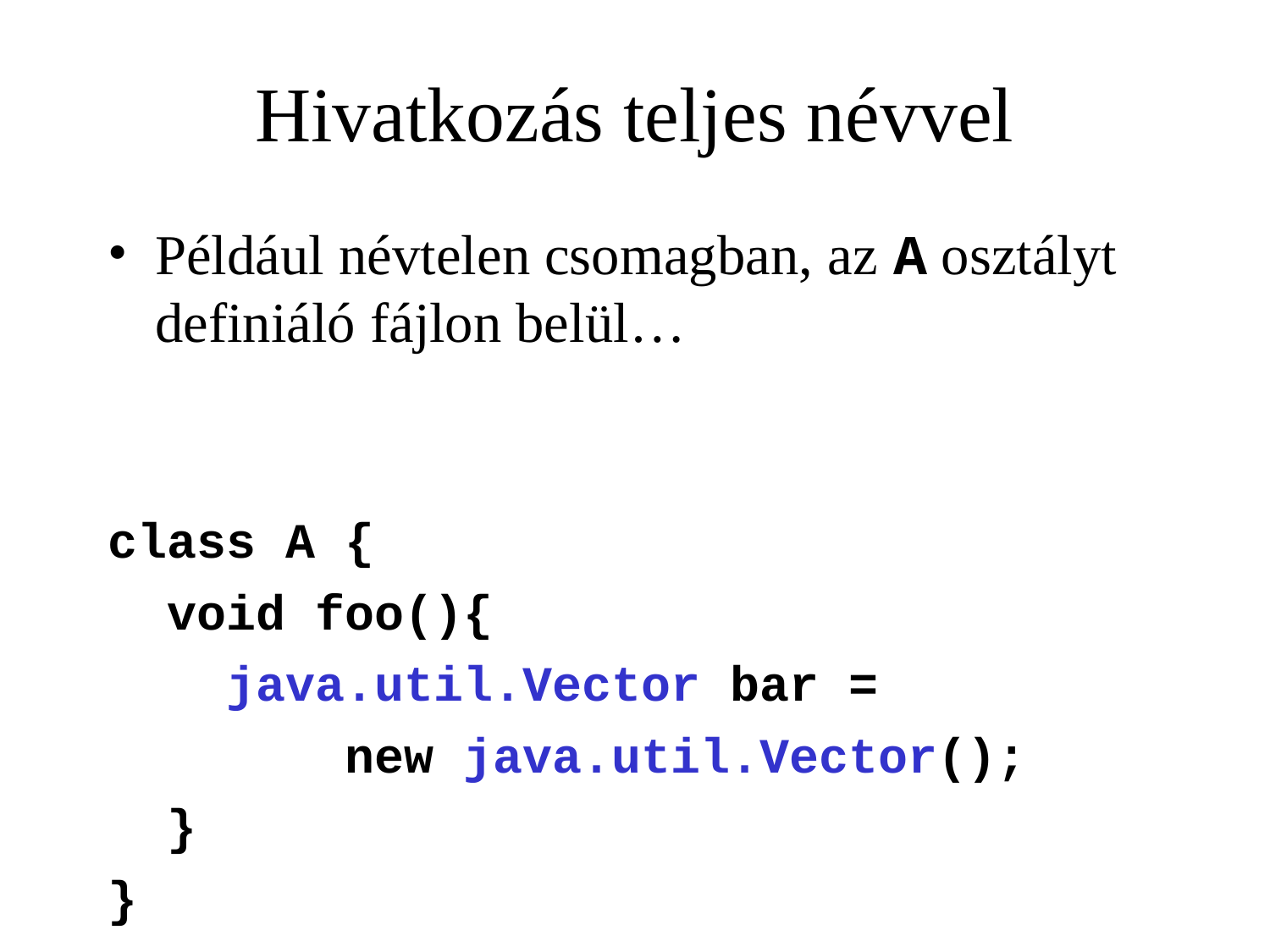

# Hivatkozás teljes névvel
Például névtelen csomagban, az A osztályt definiáló fájlon belül…

class A {
  void foo(){
    java.util.Vector bar =
        new java.util.Vector();
  }
}